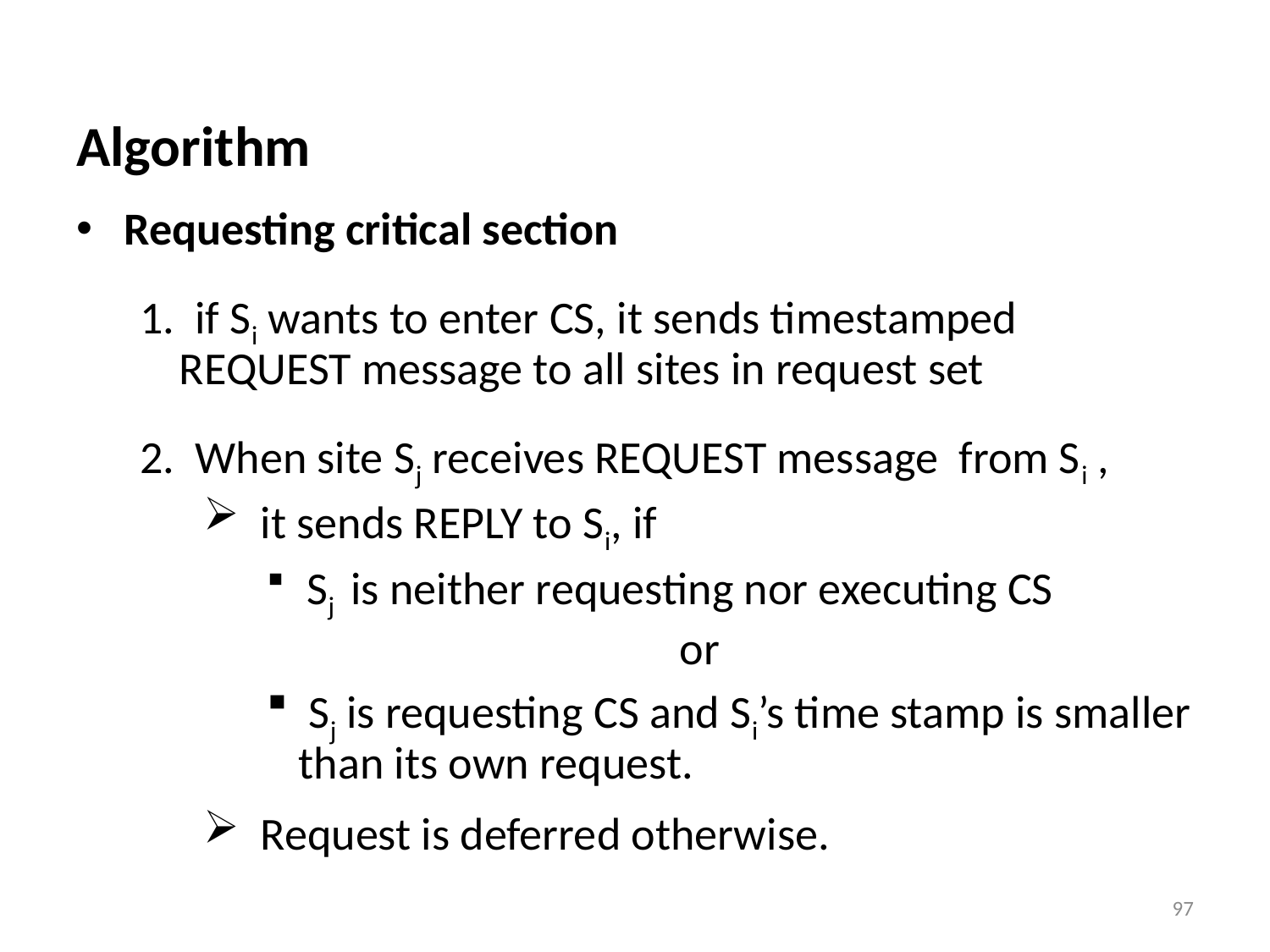

# Algorithm
Requesting critical section

1.  if Si wants to enter CS, it sends timestamped REQUEST message to all sites in request set

2.  When site Sj receives REQUEST message  from Si ,
  it sends REPLY to Si, if
 Sj  is neither requesting nor executing CS
     			or
 Sj is requesting CS and Si’s time stamp is smaller than its own request.
  Request is deferred otherwise.

97